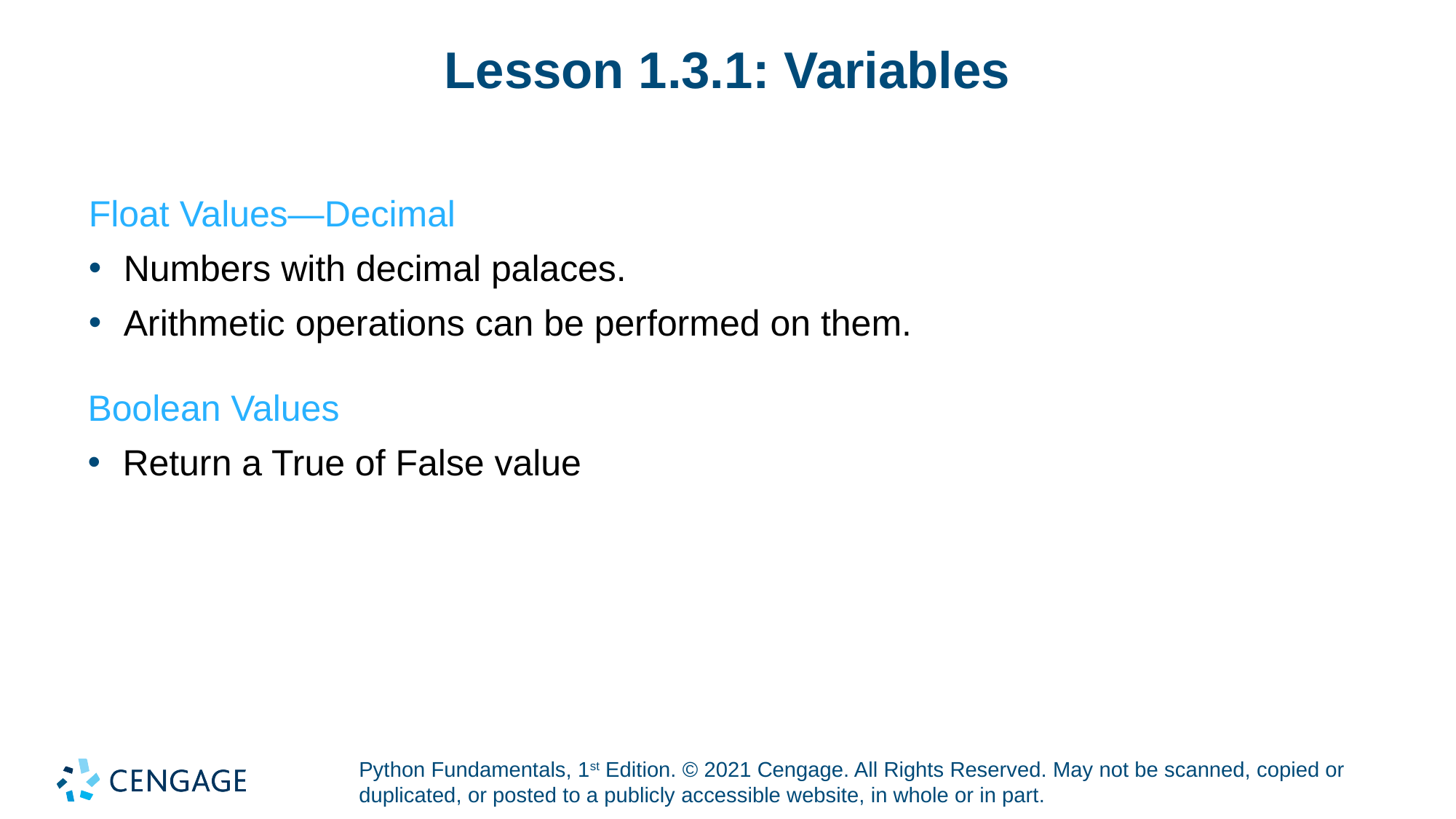

# Lesson 1.3.1: Variables
Float Values—Decimal
Numbers with decimal palaces.
Arithmetic operations can be performed on them.
Boolean Values
Return a True of False value